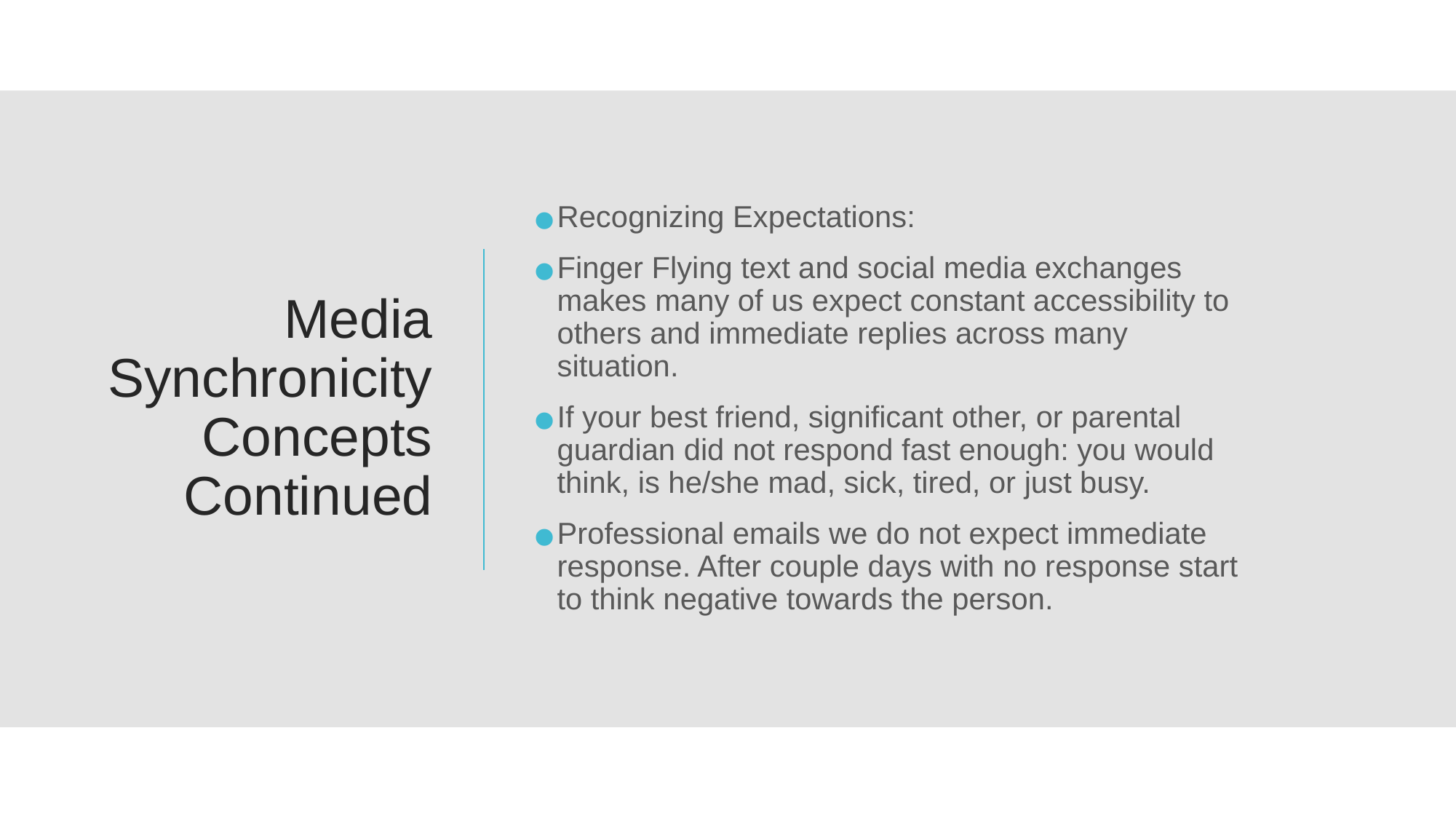

Recognizing Expectations:
Finger Flying text and social media exchanges makes many of us expect constant accessibility to others and immediate replies across many situation.
If your best friend, significant other, or parental guardian did not respond fast enough: you would think, is he/she mad, sick, tired, or just busy.
Professional emails we do not expect immediate response. After couple days with no response start to think negative towards the person.
# Media Synchronicity Concepts Continued